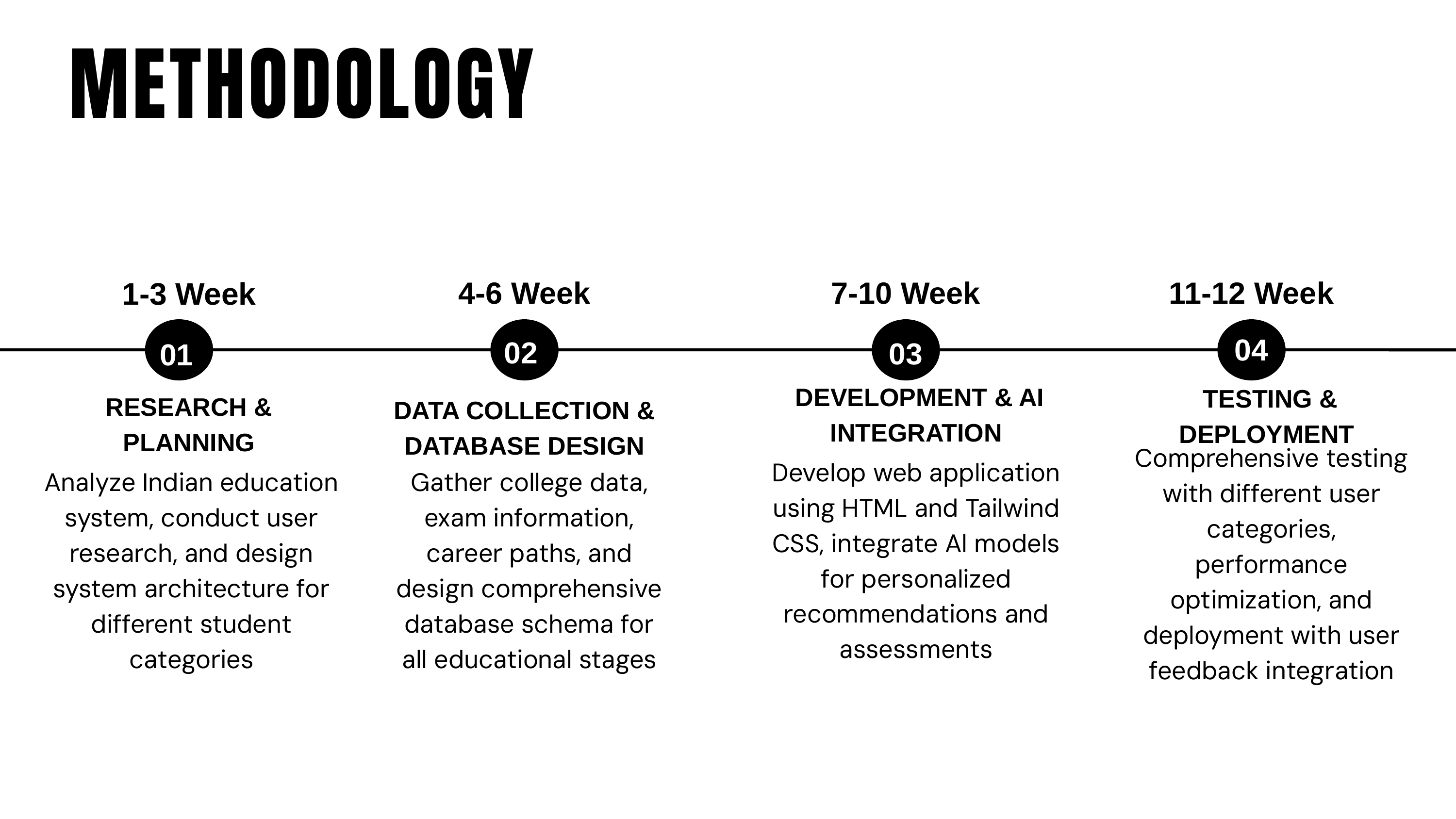

METHODOLOGY

1-3 Week

4-6 Week

7-10 Week

11-12 Week

04
02
03
01

 DEVELOPMENT & AI INTEGRATION
 TESTING & DEPLOYMENT
RESEARCH & PLANNING
DATA COLLECTION & DATABASE DESIGN
Comprehensive testing with different user categories, performance optimization, and deployment with user feedback integration
Develop web application using HTML and Tailwind CSS, integrate Al models for personalized recommendations and assessments

Analyze Indian education system, conduct user research, and design system architecture for different student categories

Gather college data, exam information, career paths, and design comprehensive database schema for all educational stages